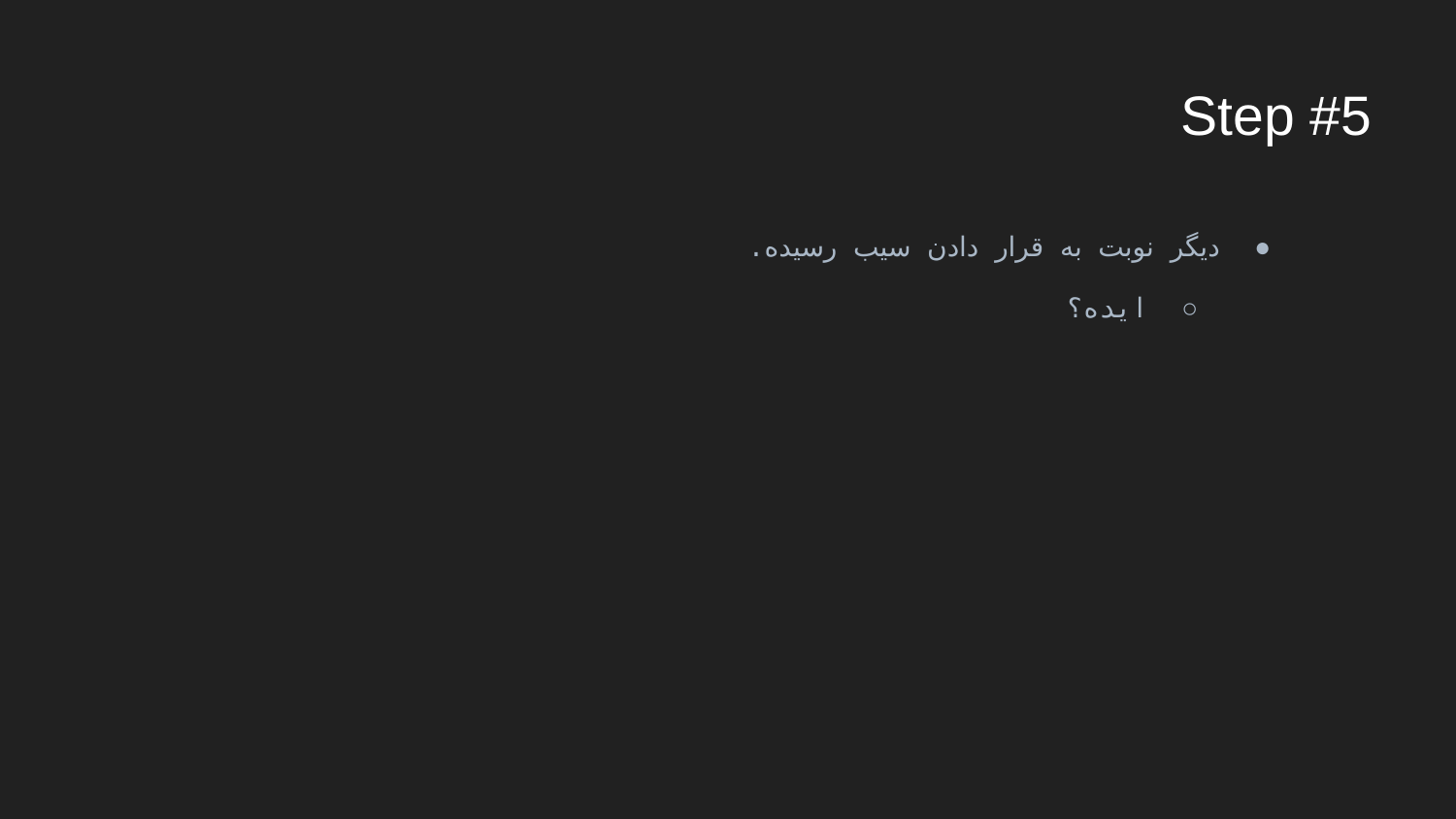

# Step #5
دیگر نوبت به قرار دادن سیب رسیده.
ایده؟